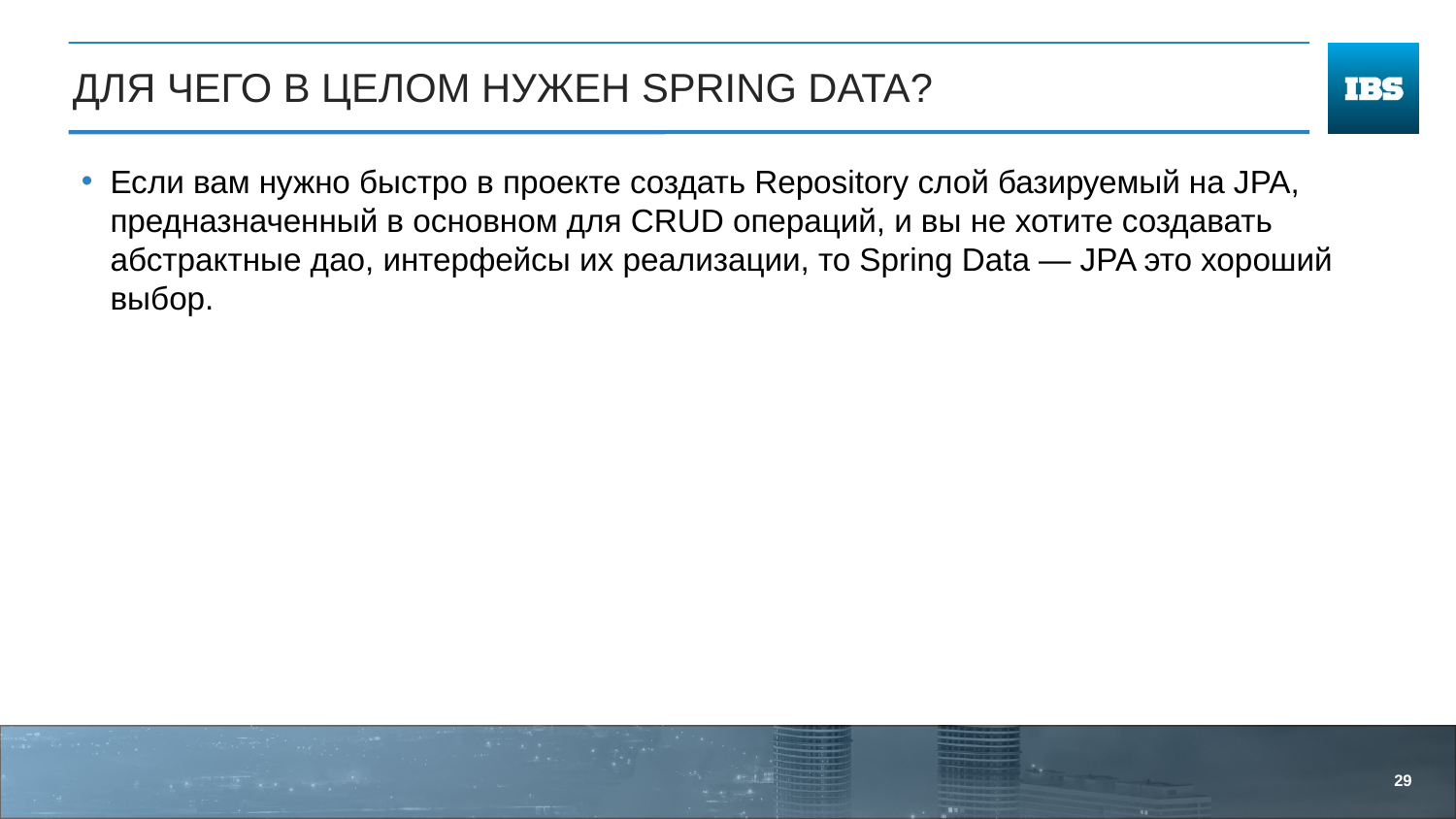

# Для чего в целом нужен Spring data?
Если вам нужно быстро в проекте создать Repository слой базируемый на JPA, предназначенный в основном для CRUD операций, и вы не хотите создавать абстрактные дао, интерфейсы их реализации, то Spring Data — JPA это хороший выбор.